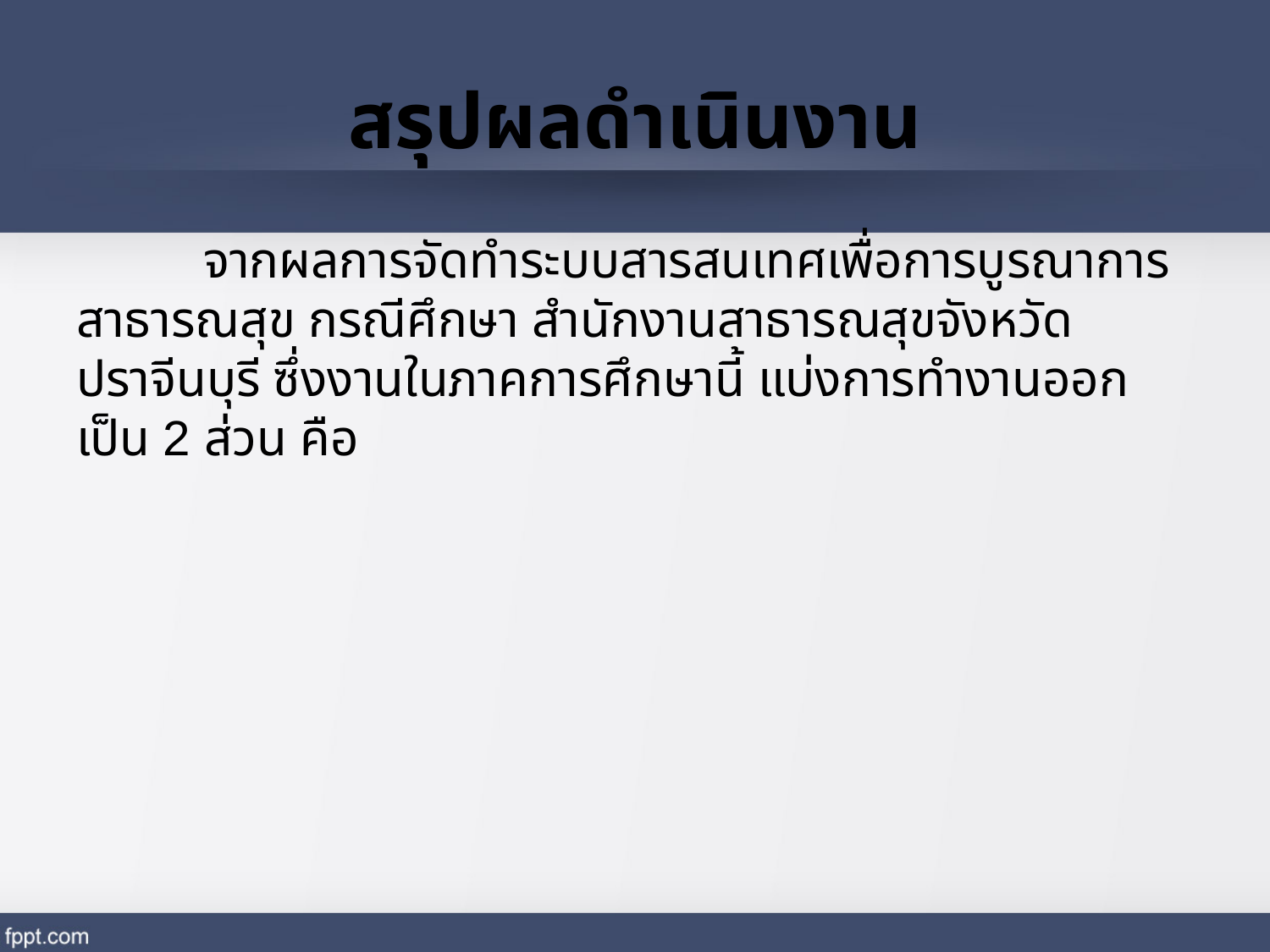

# สรุปผลดำเนินงาน
	จากผลการจัดทำระบบสารสนเทศเพื่อการบูรณาการสาธารณสุข กรณีศึกษา สำนักงานสาธารณสุขจังหวัดปราจีนบุรี ซึ่งงานในภาคการศึกษานี้ แบ่งการทำงานออกเป็น 2 ส่วน คือ